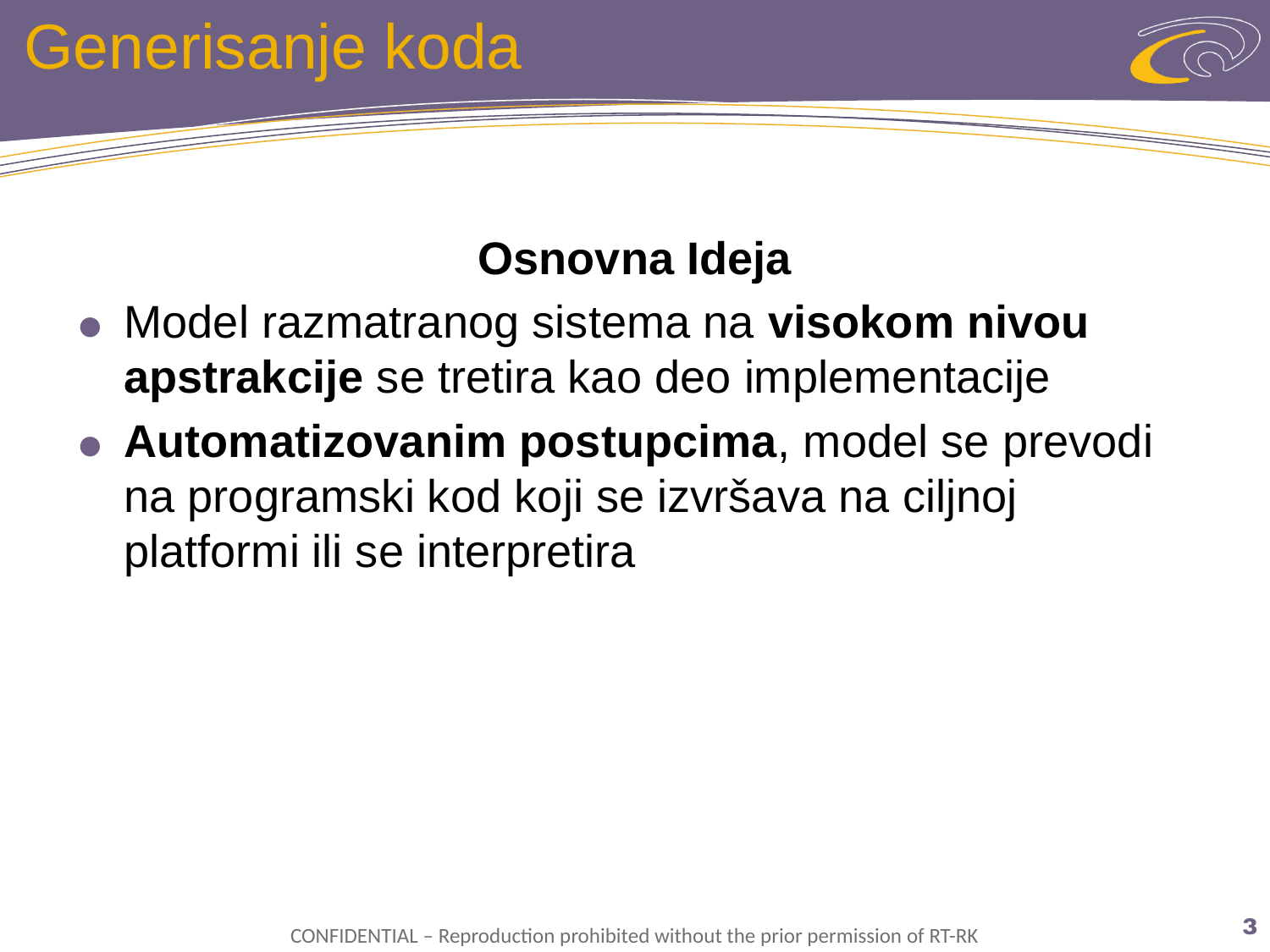

# Generisanje koda
Osnovna Ideja
Model razmatranog sistema na visokom nivou apstrakcije se tretira kao deo implementacije
Automatizovanim postupcima, model se prevodi na programski kod koji se izvršava na ciljnoj platformi ili se interpretira